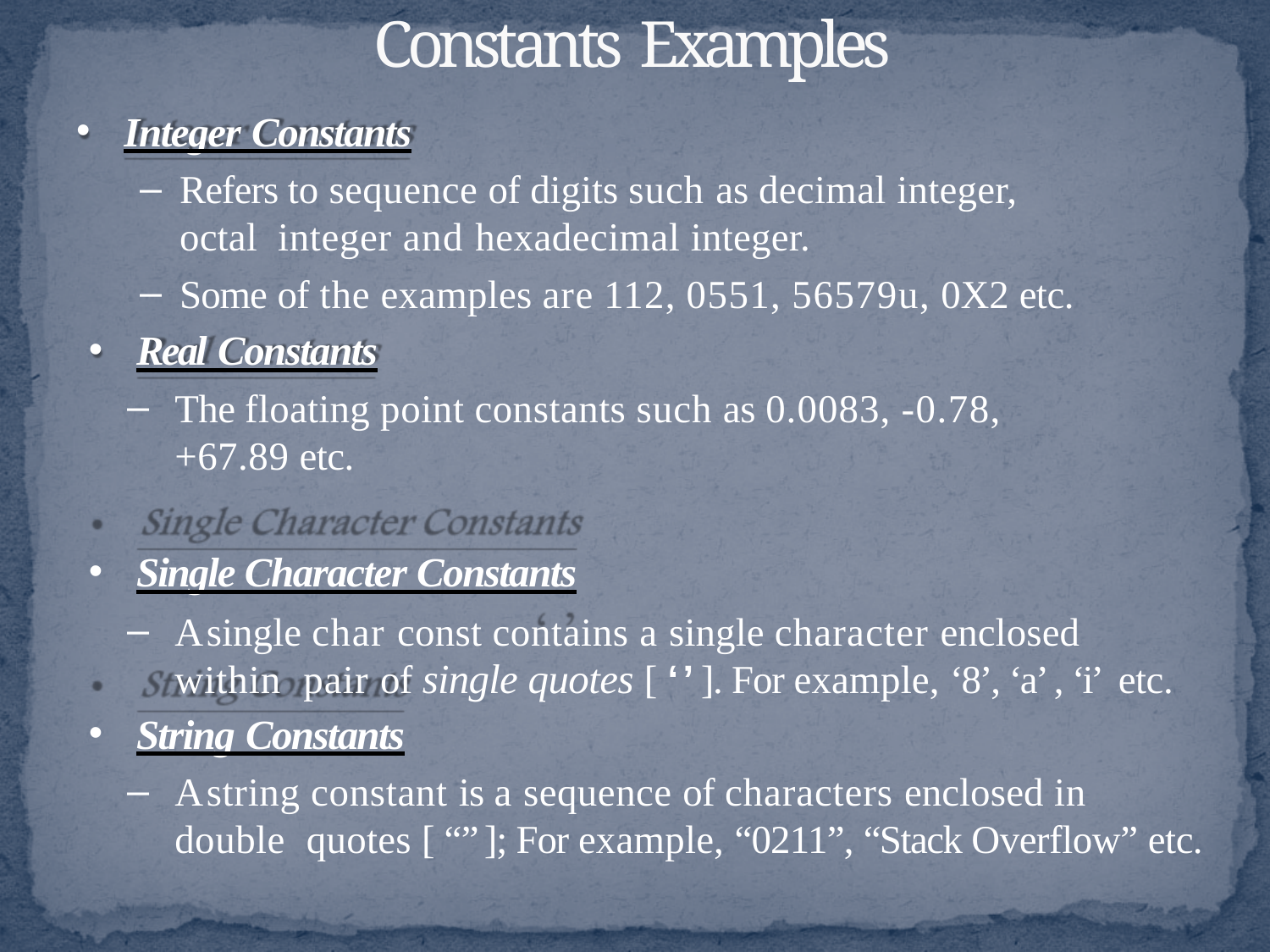

# Constants Examples
Integer Constants
Refers to sequence of digits such as decimal integer, octal  integer and hexadecimal integer.
Some of the examples are 112, 0551, 56579u, 0X2 etc.
Real Constants
The floating point constants such as 0.0083, -0.78, +67.89 etc.

Single Character Constants
A single char const contains a single character enclosed within  pair of single quotes [ ‘	’ ]. For example, ‘8’, ‘a’ , ‘i’ etc.
String Constants
A string constant is a sequence of characters enclosed in double  quotes [ “ ” ]; For example, “0211”, “Stack Overflow” etc.